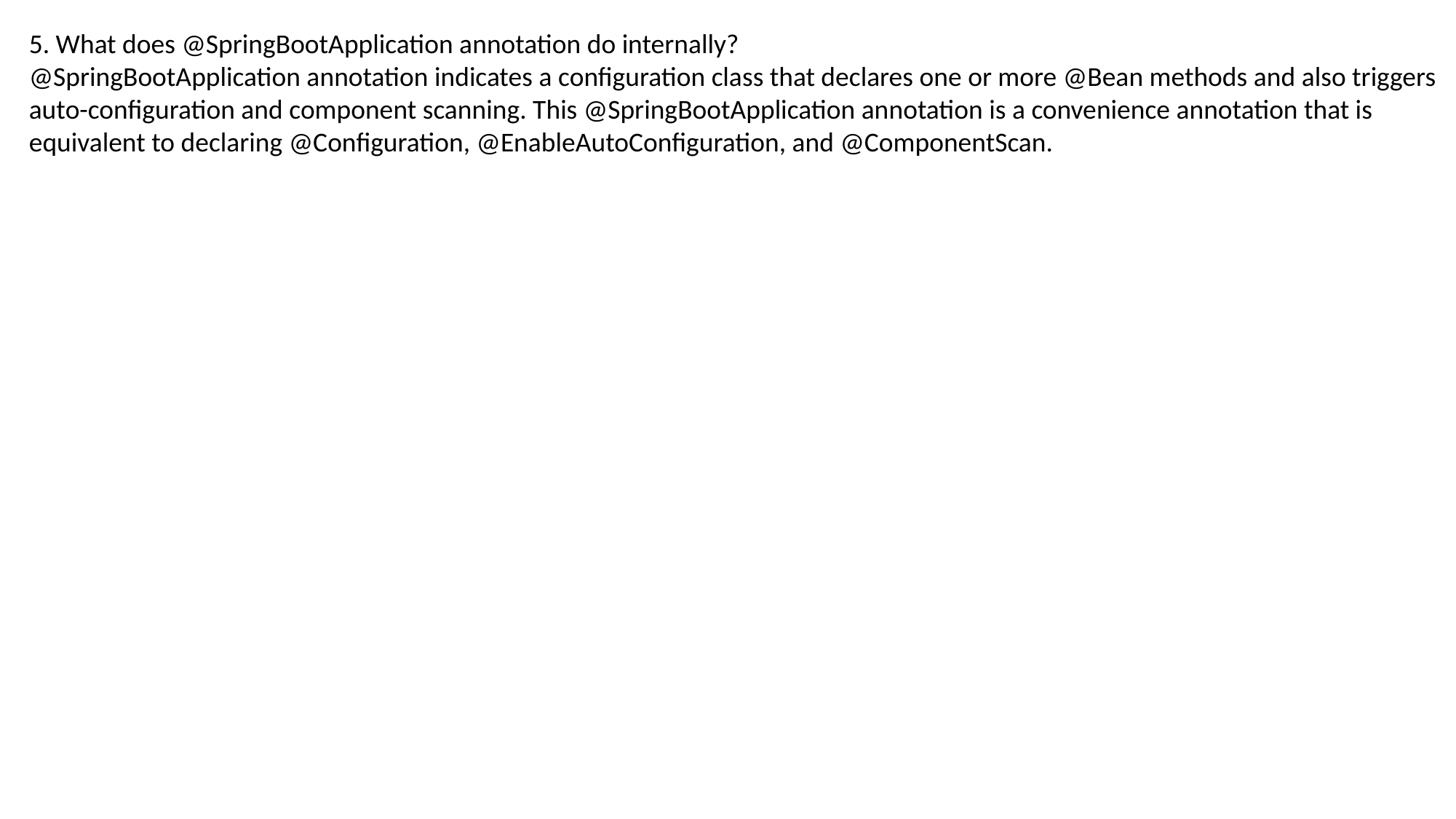

5. What does @SpringBootApplication annotation do internally?
@SpringBootApplication annotation indicates a configuration class that declares one or more @Bean methods and also triggers
auto-configuration and component scanning. This @SpringBootApplication annotation is a convenience annotation that is
equivalent to declaring @Configuration, @EnableAutoConfiguration, and @ComponentScan.